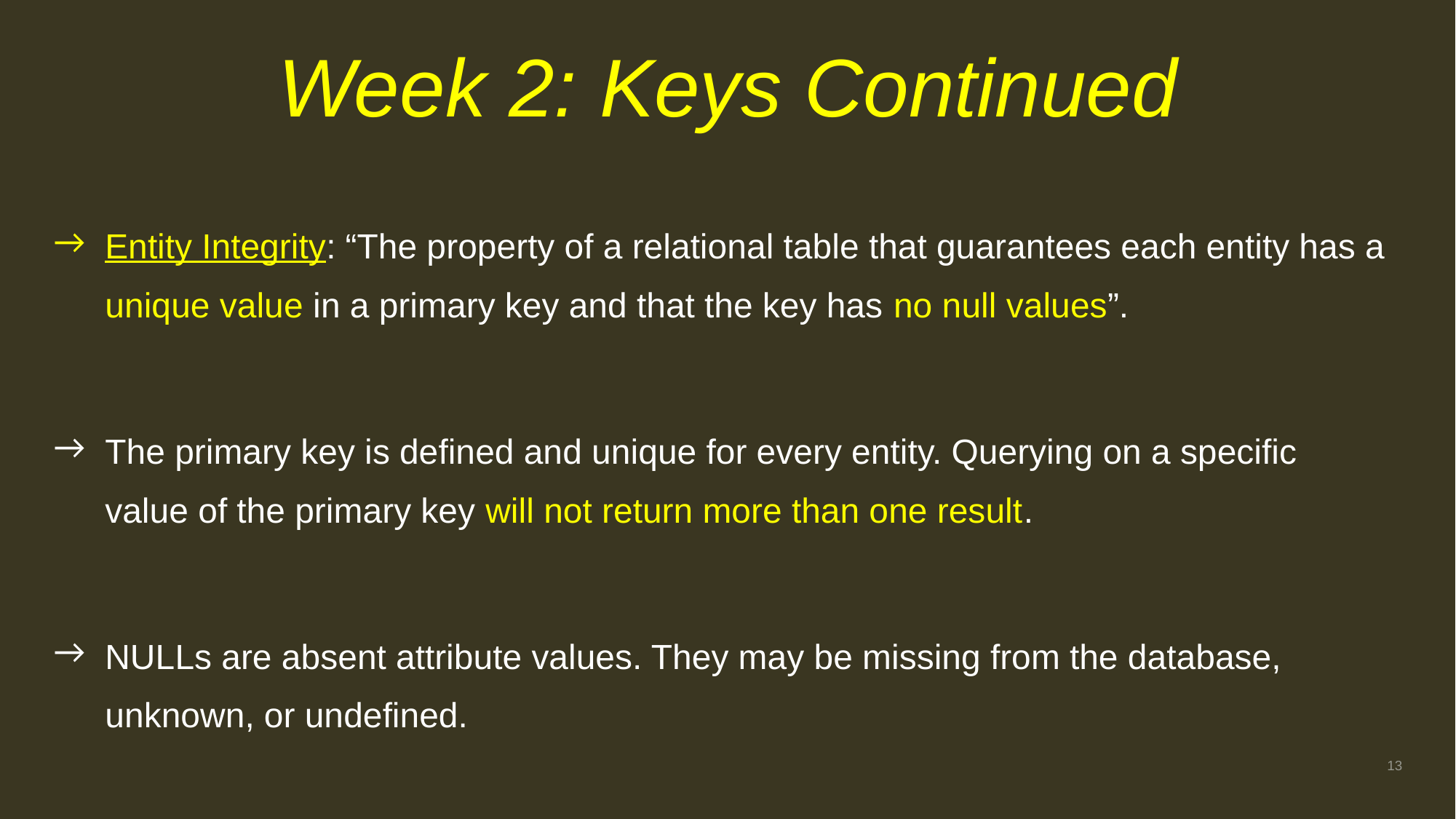

# Week 2: Keys Continued
Entity Integrity: “The property of a relational table that guarantees each entity has a unique value in a primary key and that the key has no null values”.

The primary key is defined and unique for every entity. Querying on a specific value of the primary key will not return more than one result.

NULLs are absent attribute values. They may be missing from the database, unknown, or undefined.
13